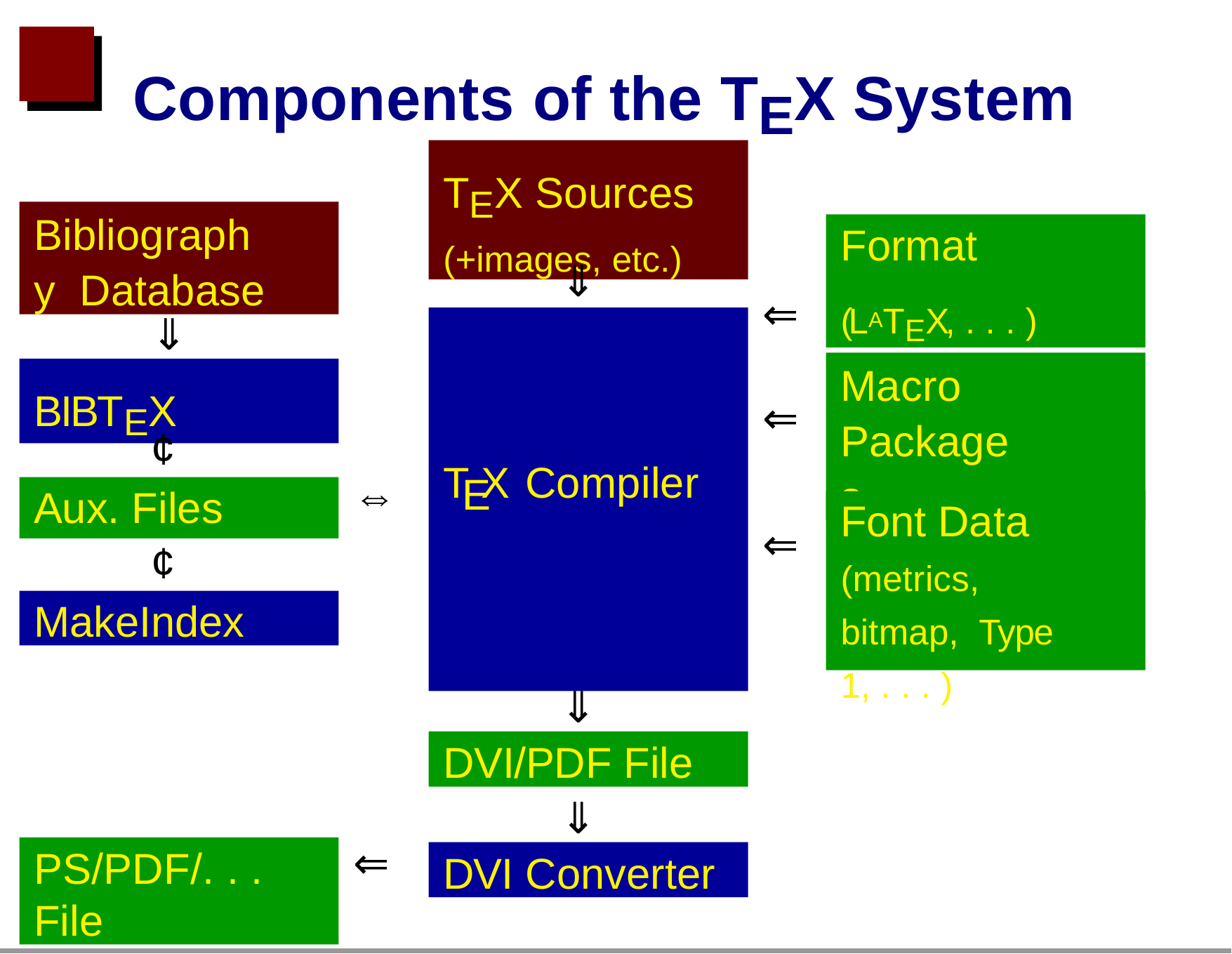

# Components of the TEX System
TEX Sources
(+images, etc.)
Bibliography  Database
Format
(LATEX, . . . )
⇓
⇐
⇓

Macro  Packages
BIBTEX
⇐
¢
T X Compiler
E
⇔

Aux. Files
Font Data  (metrics,	bitmap,  Type 1, . . . )

⇐
¢
MakeIndex
⇓
DVI/PDF File
⇓
⇐
PS/PDF/. . . File
DVI Converter